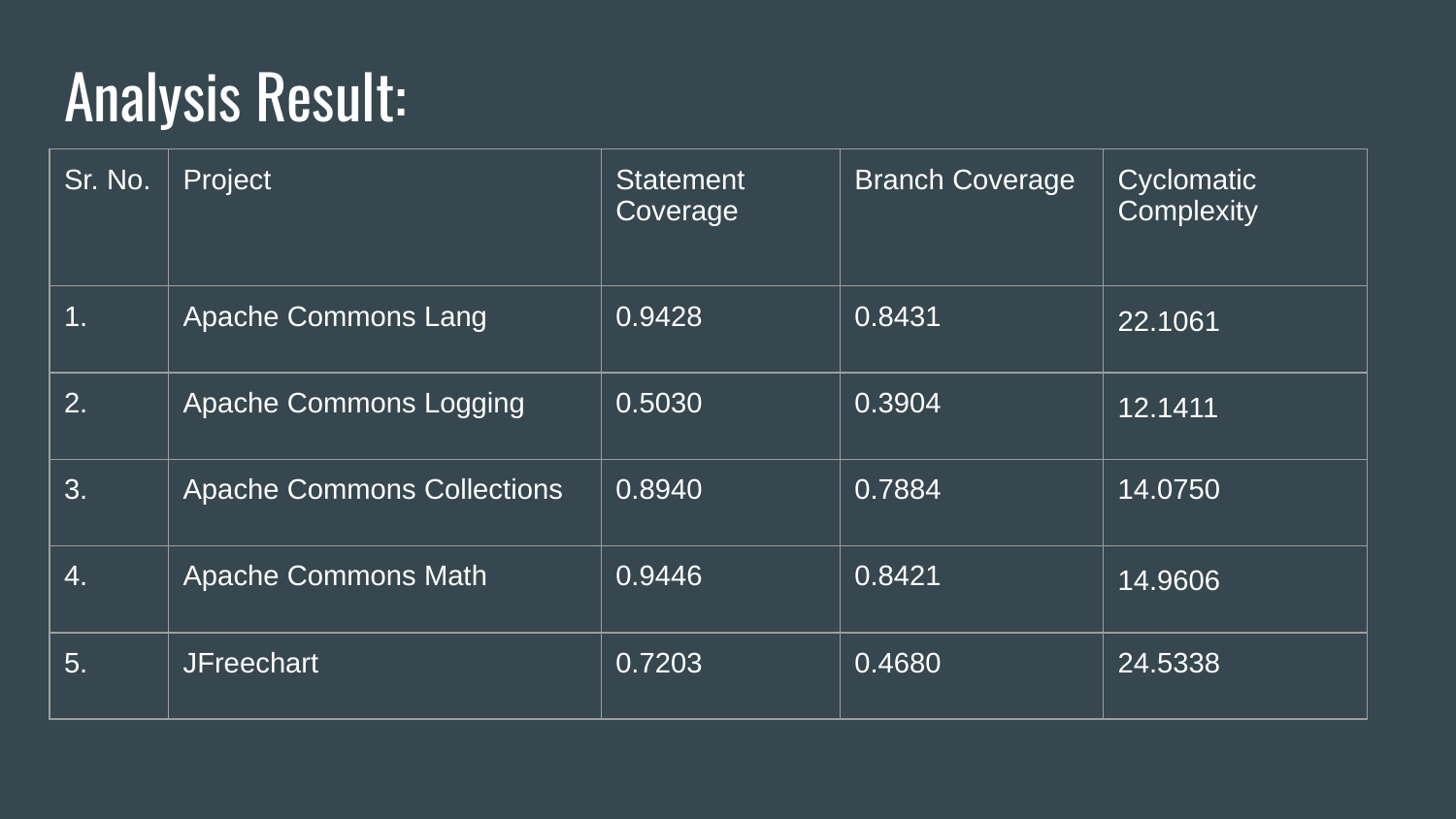

# Analysis Result:
| Sr. No. | Project | Statement Coverage | Branch Coverage | Cyclomatic Complexity |
| --- | --- | --- | --- | --- |
| 1. | Apache Commons Lang | 0.9428 | 0.8431 | 22.1061 |
| 2. | Apache Commons Logging | 0.5030 | 0.3904 | 12.1411 |
| 3. | Apache Commons Collections | 0.8940 | 0.7884 | 14.0750 |
| 4. | Apache Commons Math | 0.9446 | 0.8421 | 14.9606 |
| 5. | JFreechart | 0.7203 | 0.4680 | 24.5338 |